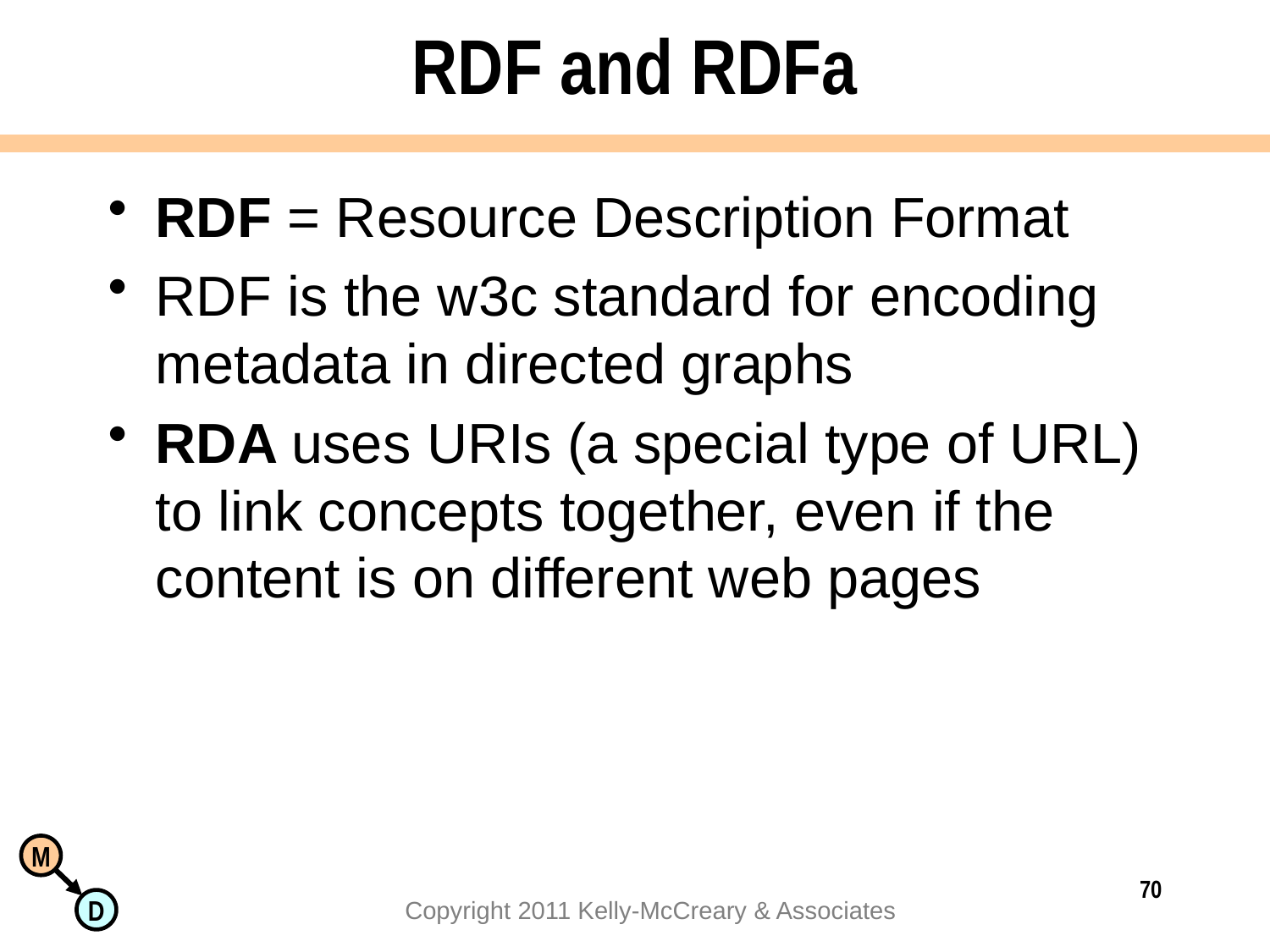

# RDF and RDFa
RDF = Resource Description Format
RDF is the w3c standard for encoding metadata in directed graphs
RDA uses URIs (a special type of URL) to link concepts together, even if the content is on different web pages

70
Copyright 2011 Kelly-McCreary & Associates